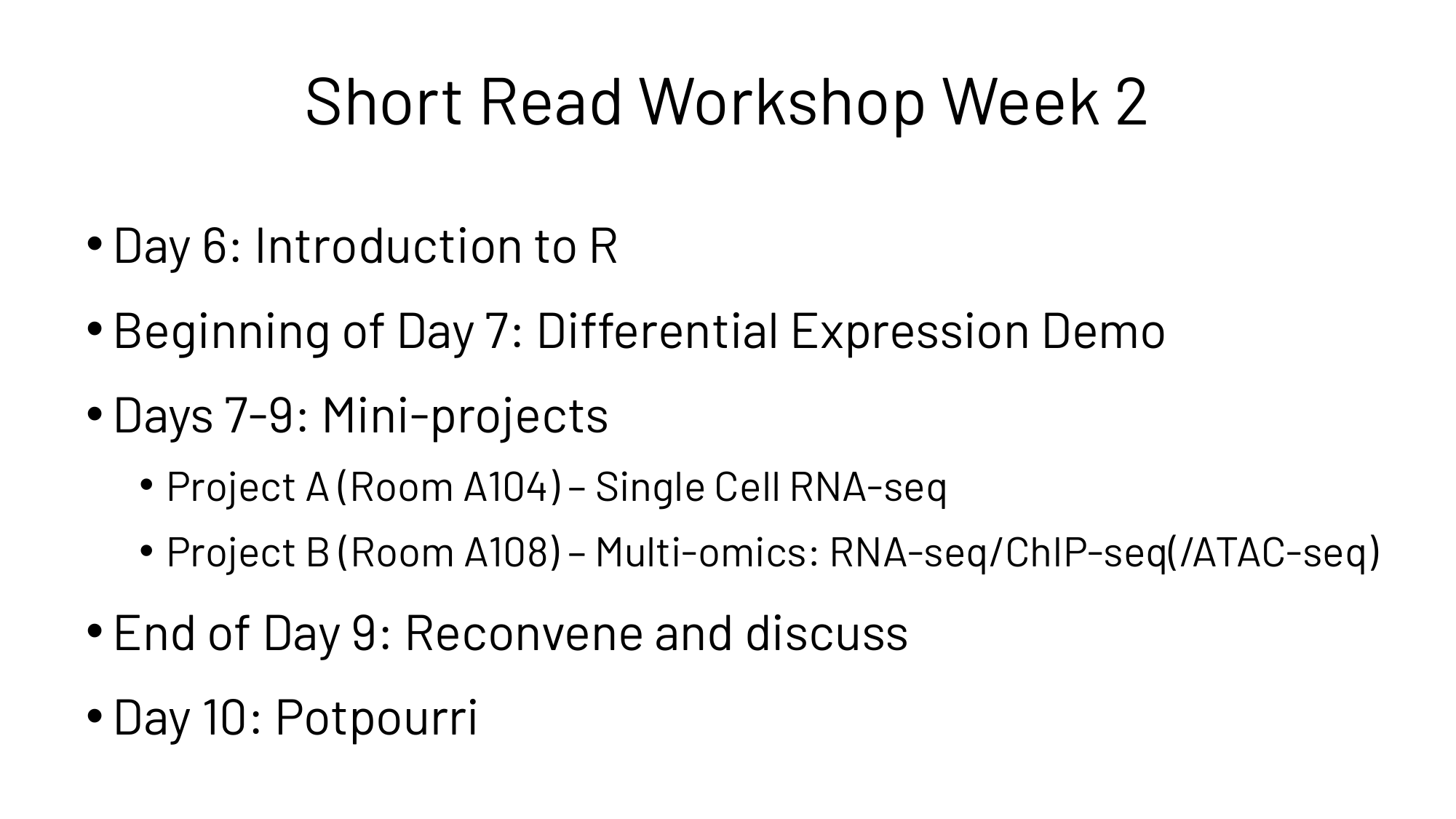

# Short Read Workshop Week 2
Day 6: Introduction to R
Beginning of Day 7: Differential Expression Demo
Days 7-9: Mini-projects
Project A (Room A104) – Single Cell RNA-seq
Project B (Room A108) – Multi-omics: RNA-seq/ChIP-seq(/ATAC-seq)
End of Day 9: Reconvene and discuss
Day 10: Potpourri